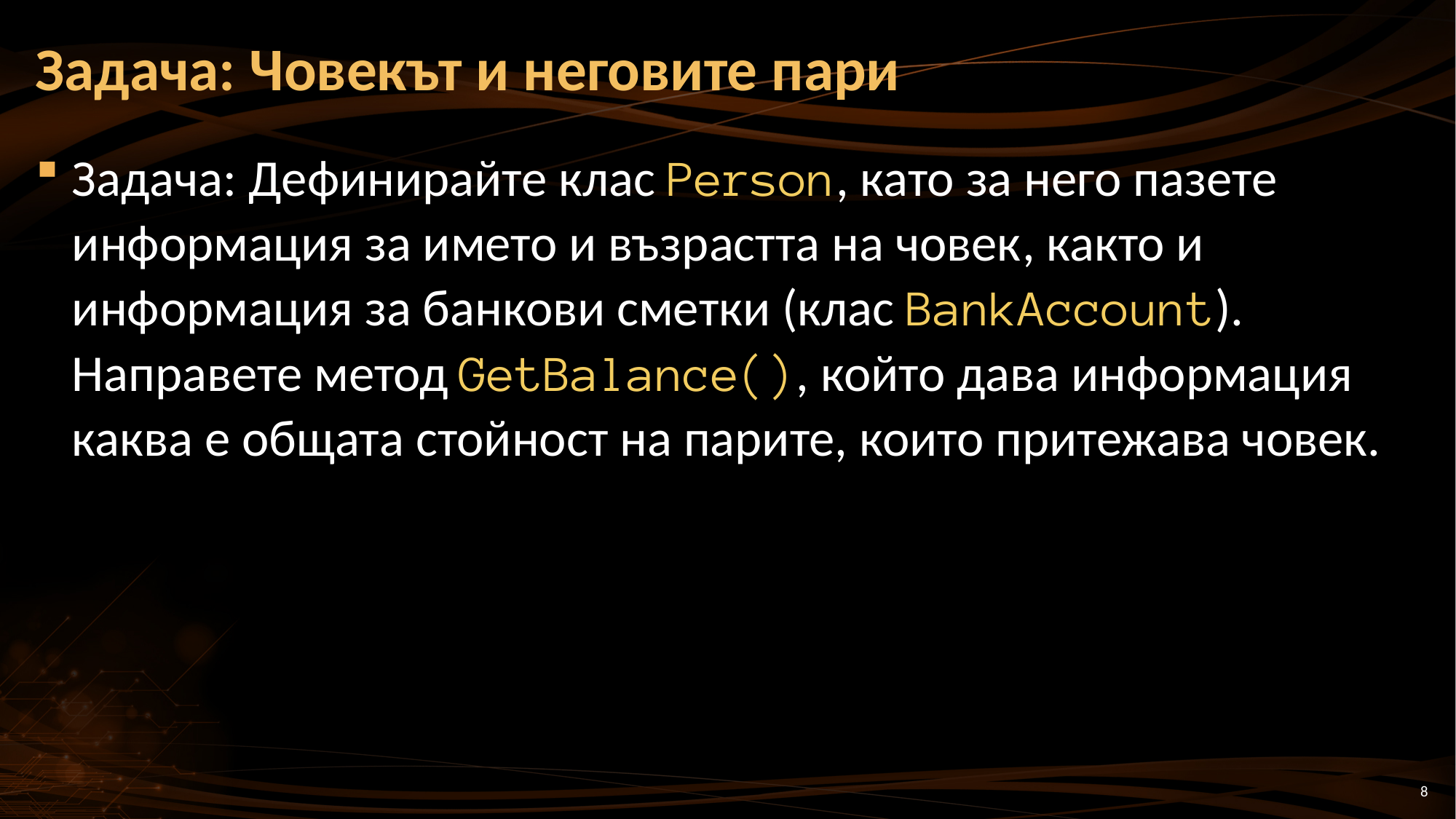

# Задача: Човекът и неговите пари
Задача: Дефинирайте клас Person, като за него пазете информация за името и възрастта на човек, както и информация за банкови сметки (клас BankAccount). Направете метод GetBalance(), който дава информация каква е общата стойност на парите, които притежава човек.
8